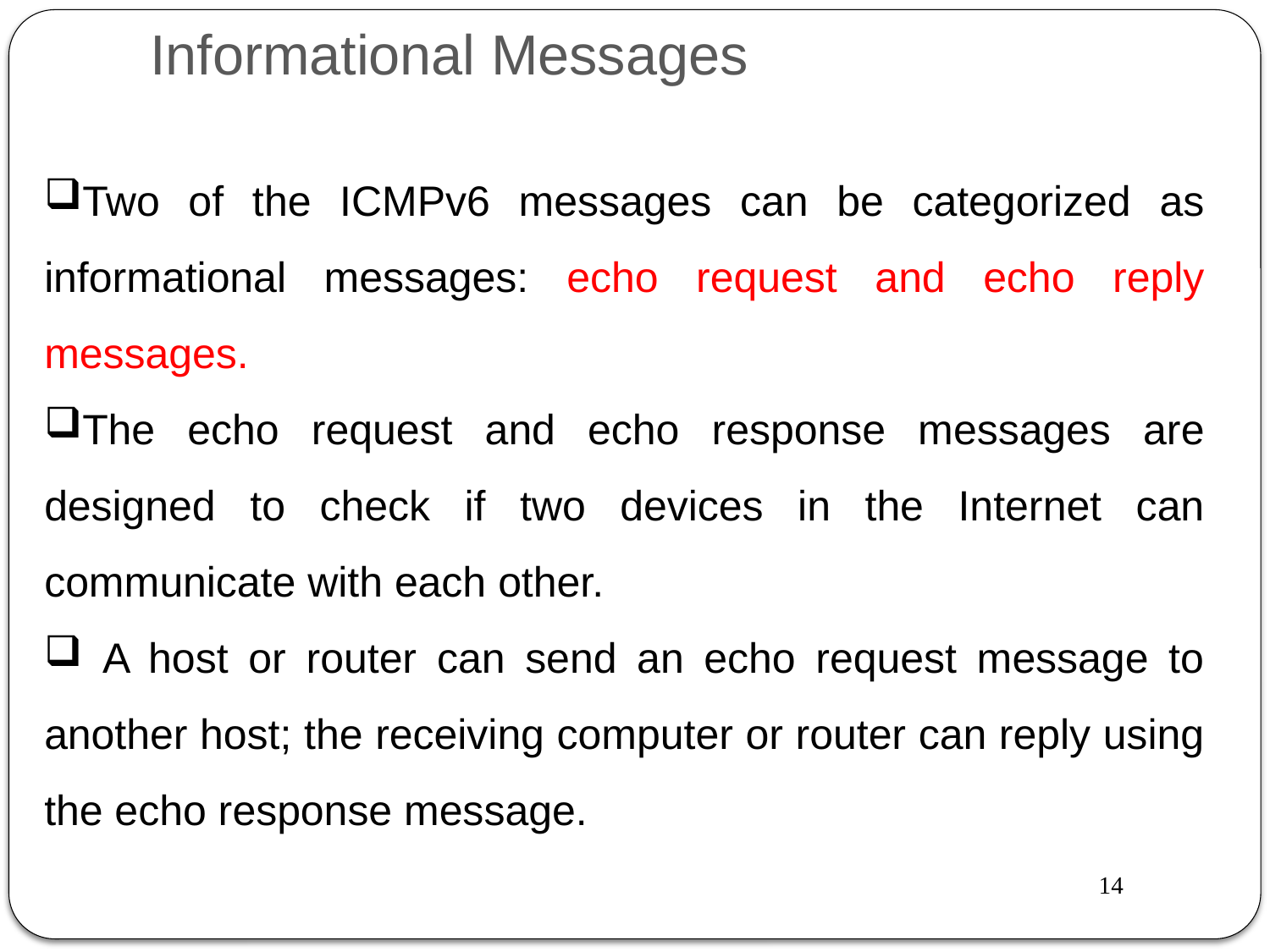

Informational Messages
Two of the ICMPv6 messages can be categorized as informational messages: echo request and echo reply messages.
The echo request and echo response messages are designed to check if two devices in the Internet can communicate with each other.
 A host or router can send an echo request message to another host; the receiving computer or router can reply using the echo response message.
14